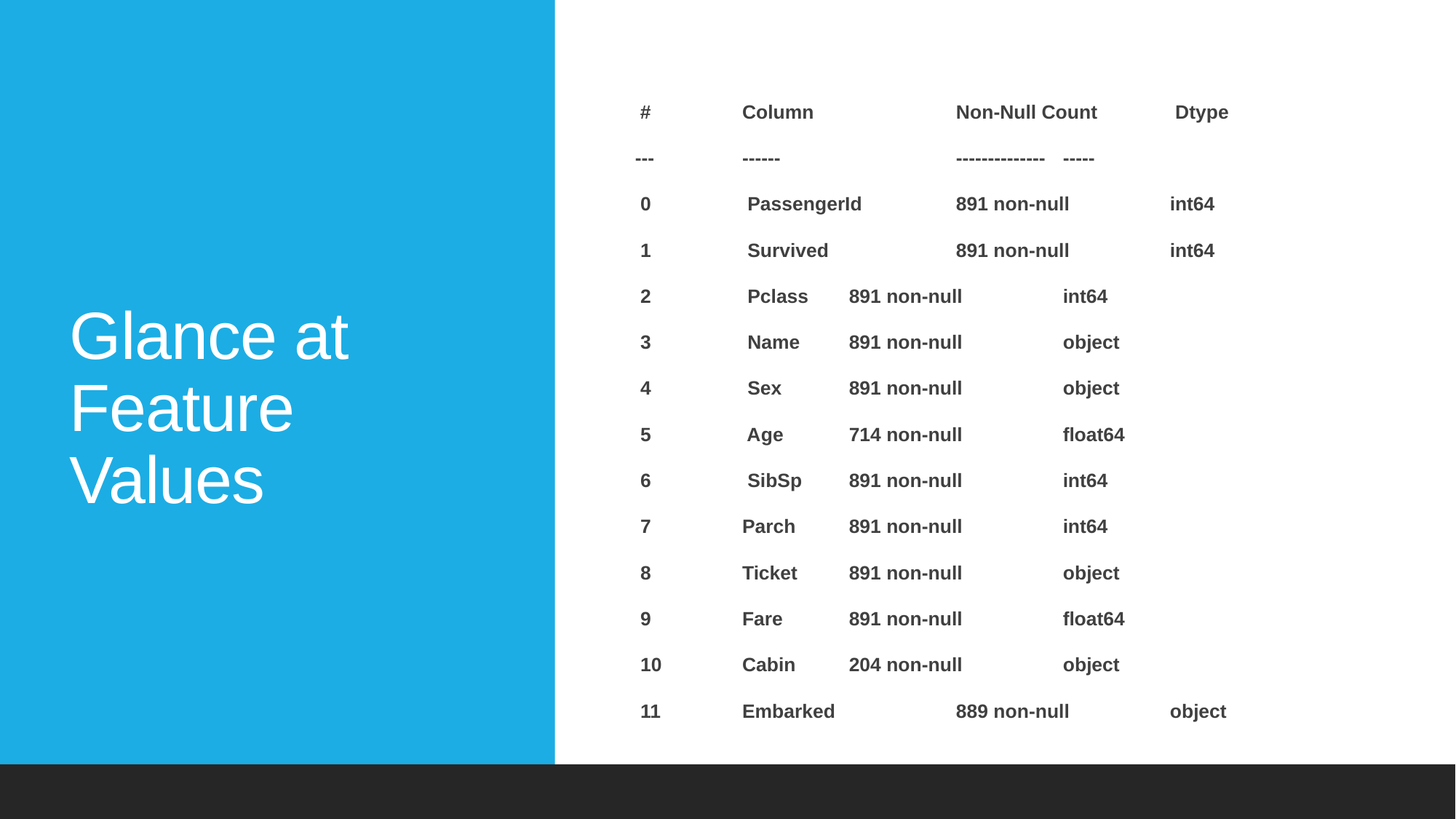

# Glance at Feature Values
﻿ #   	Column      	 	Non-Null Count 	 Dtype
---  	------      	 	--------------  		-----
 0  	 PassengerId  	891 non-null  	int64
 1 	 Survived     		891 non-null    	int64
 2  	 Pclass       		891 non-null   	int64
 3  	 Name         		891 non-null    	object
 4   	 Sex          		891 non-null   	object
 5   	 Age          		714 non-null    	float64
 6   	 SibSp        		891 non-null    	int64
 7   	Parch        		891 non-null    	int64
 8   	Ticket       		891 non-null    	object
 9   	Fare         		891 non-null    	float64
 10  	Cabin        		204 non-null    	object
 11  	Embarked    		889 non-null    	object